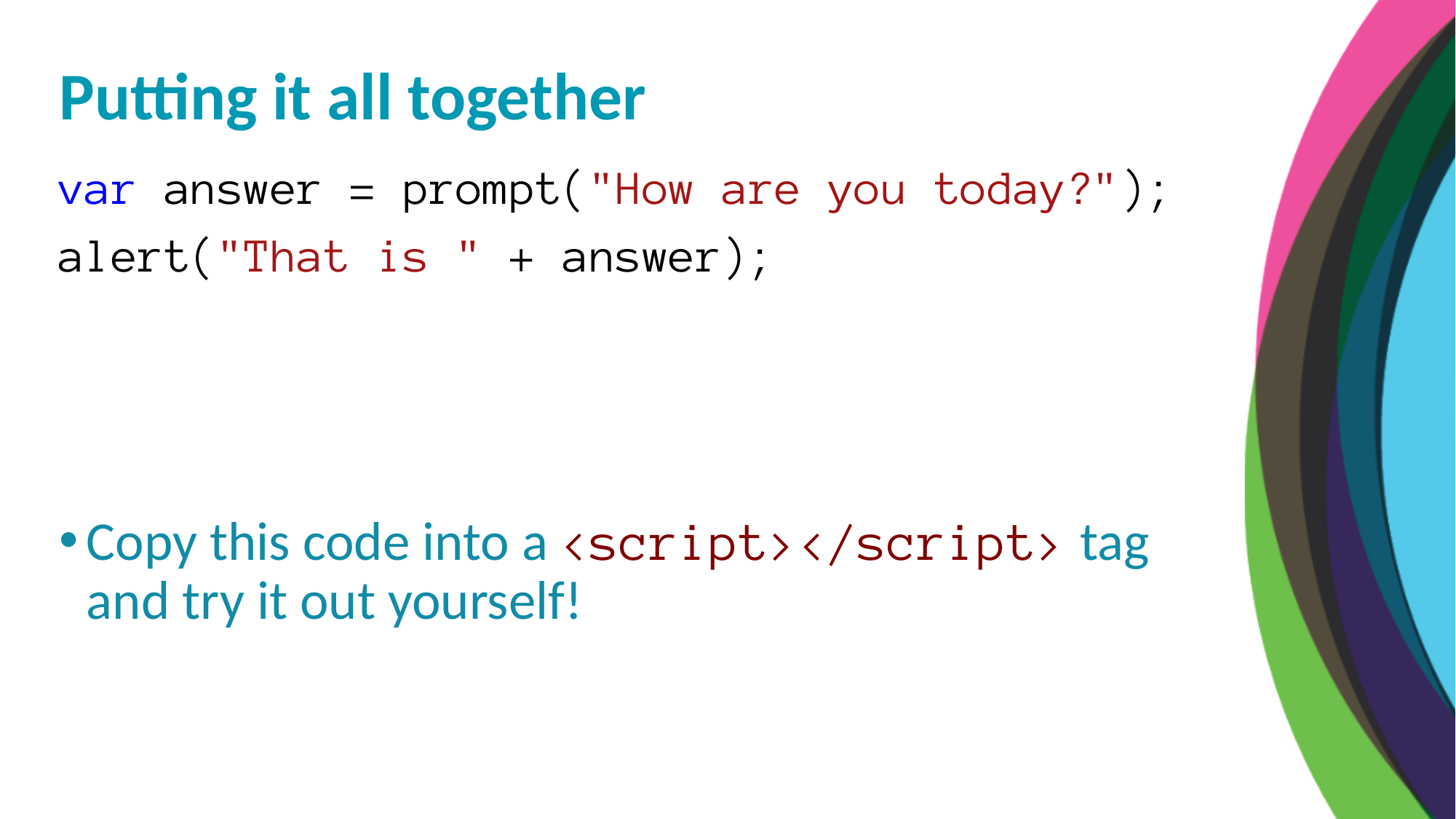

Putting it all together
var answer = prompt("How are you today?");
alert("That is " + answer);

Copy this code into a <script></script> tag and try it out yourself!